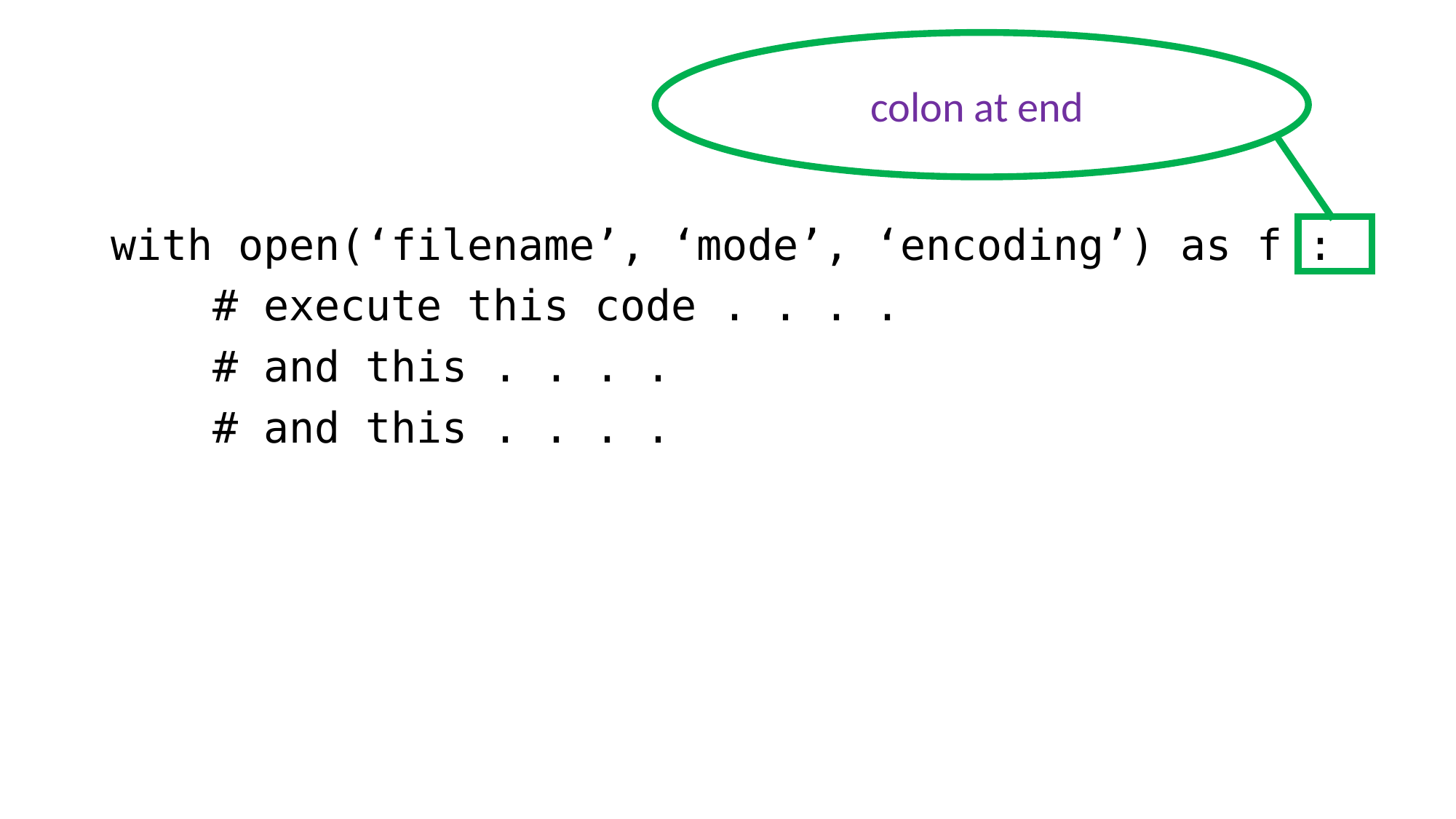

colon at end

with open(‘filename’, ‘mode’, ‘encoding’) as f :
    # execute this code . . . .
    # and this . . . .
    # and this . . . .